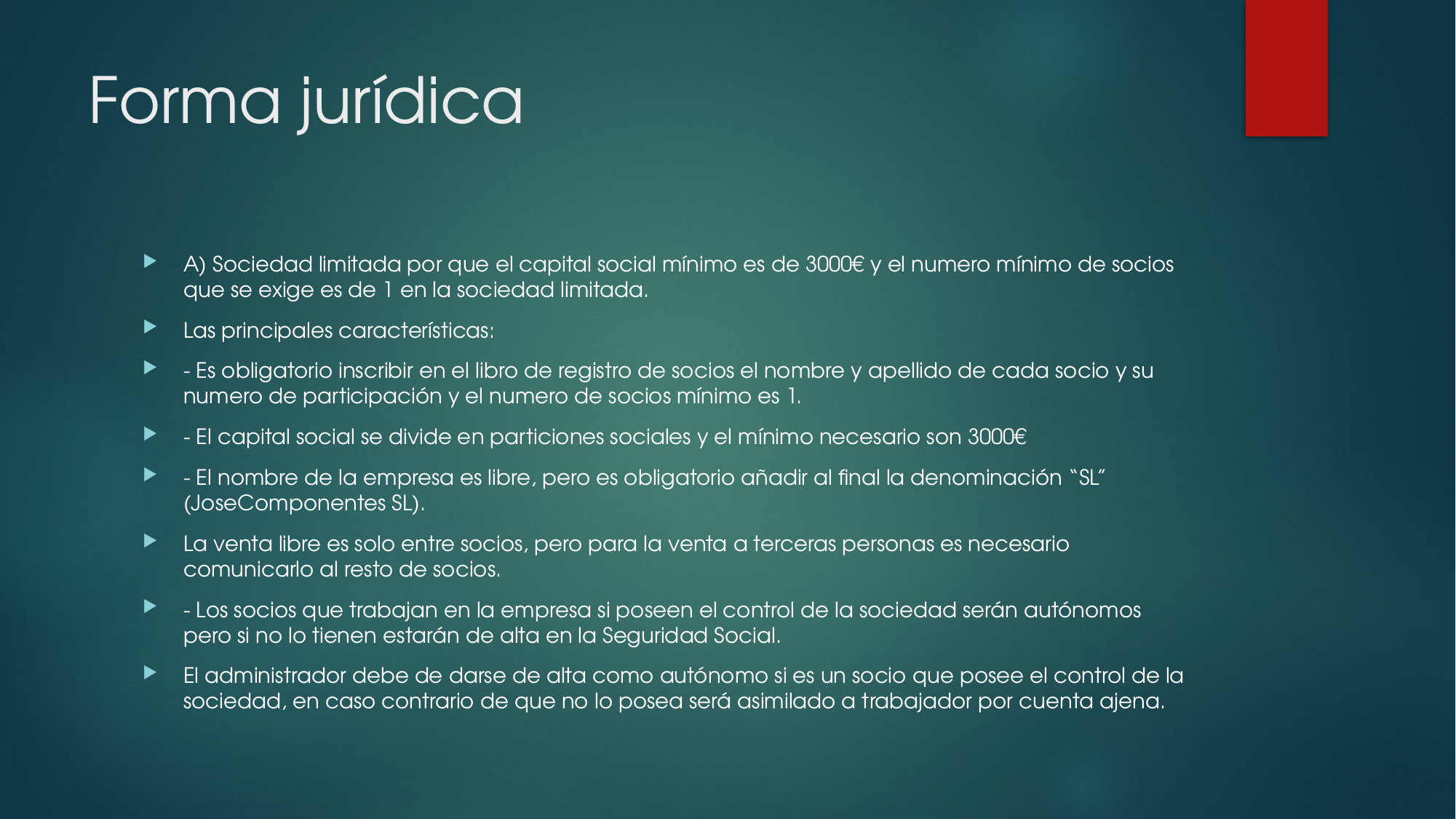

# Forma jurídica
A) Sociedad limitada por que el capital social mínimo es de 3000€ y el numero mínimo de socios que se exige es de 1 en la sociedad limitada.
Las principales características:
- Es obligatorio inscribir en el libro de registro de socios el nombre y apellido de cada socio y su numero de participación y el numero de socios mínimo es 1.
- El capital social se divide en particiones sociales y el mínimo necesario son 3000€
- El nombre de la empresa es libre, pero es obligatorio añadir al final la denominación “SL” (JoseComponentes SL).
La venta libre es solo entre socios, pero para la venta a terceras personas es necesario comunicarlo al resto de socios.
- Los socios que trabajan en la empresa si poseen el control de la sociedad serán autónomos pero si no lo tienen estarán de alta en la Seguridad Social.
El administrador debe de darse de alta como autónomo si es un socio que posee el control de la sociedad, en caso contrario de que no lo posea será asimilado a trabajador por cuenta ajena.